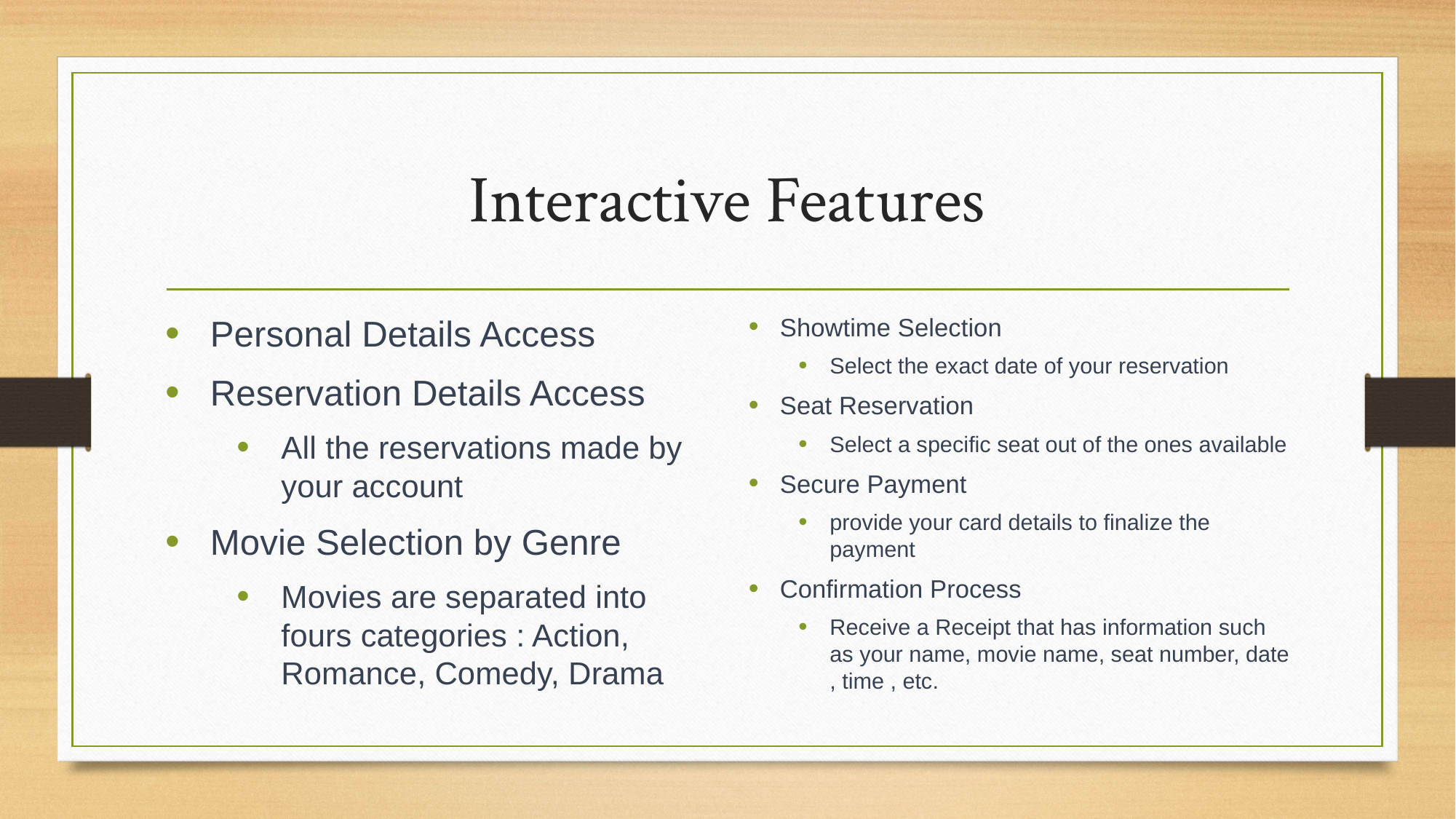

# Interactive Features
Personal Details Access
Reservation Details Access
All the reservations made by your account
Movie Selection by Genre
Movies are separated into fours categories : Action, Romance, Comedy, Drama

Showtime Selection
Select the exact date of your reservation
Seat Reservation
Select a specific seat out of the ones available
Secure Payment
provide your card details to finalize the payment
Confirmation Process
Receive a Receipt that has information such as your name, movie name, seat number, date , time , etc.